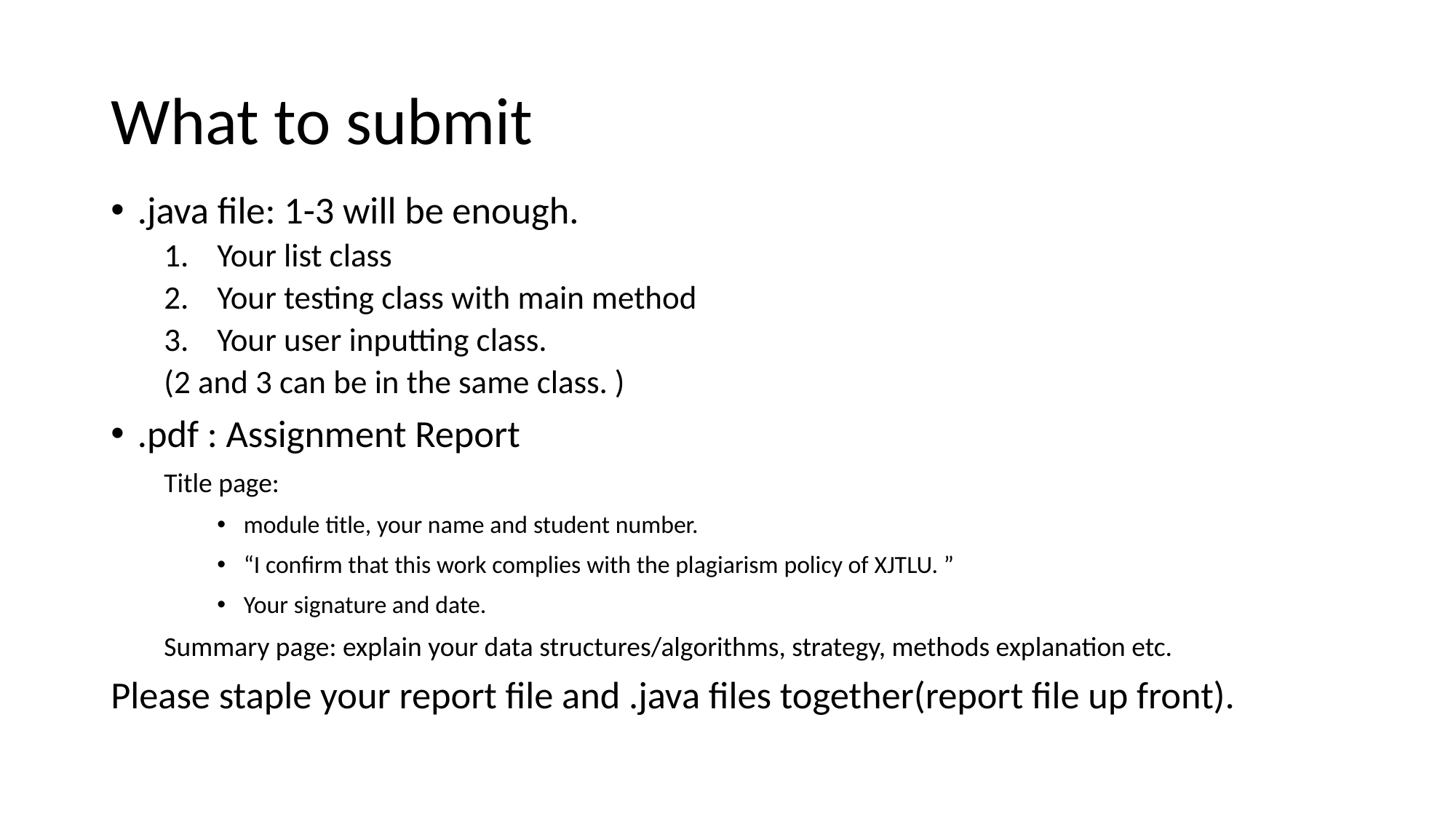

# What to submit
.java file: 1-3 will be enough.
Your list class
Your testing class with main method
Your user inputting class.
(2 and 3 can be in the same class. )
.pdf : Assignment Report
Title page:
module title, your name and student number.
“I confirm that this work complies with the plagiarism policy of XJTLU. ”
Your signature and date.
Summary page: explain your data structures/algorithms, strategy, methods explanation etc.
Please staple your report file and .java files together(report file up front).